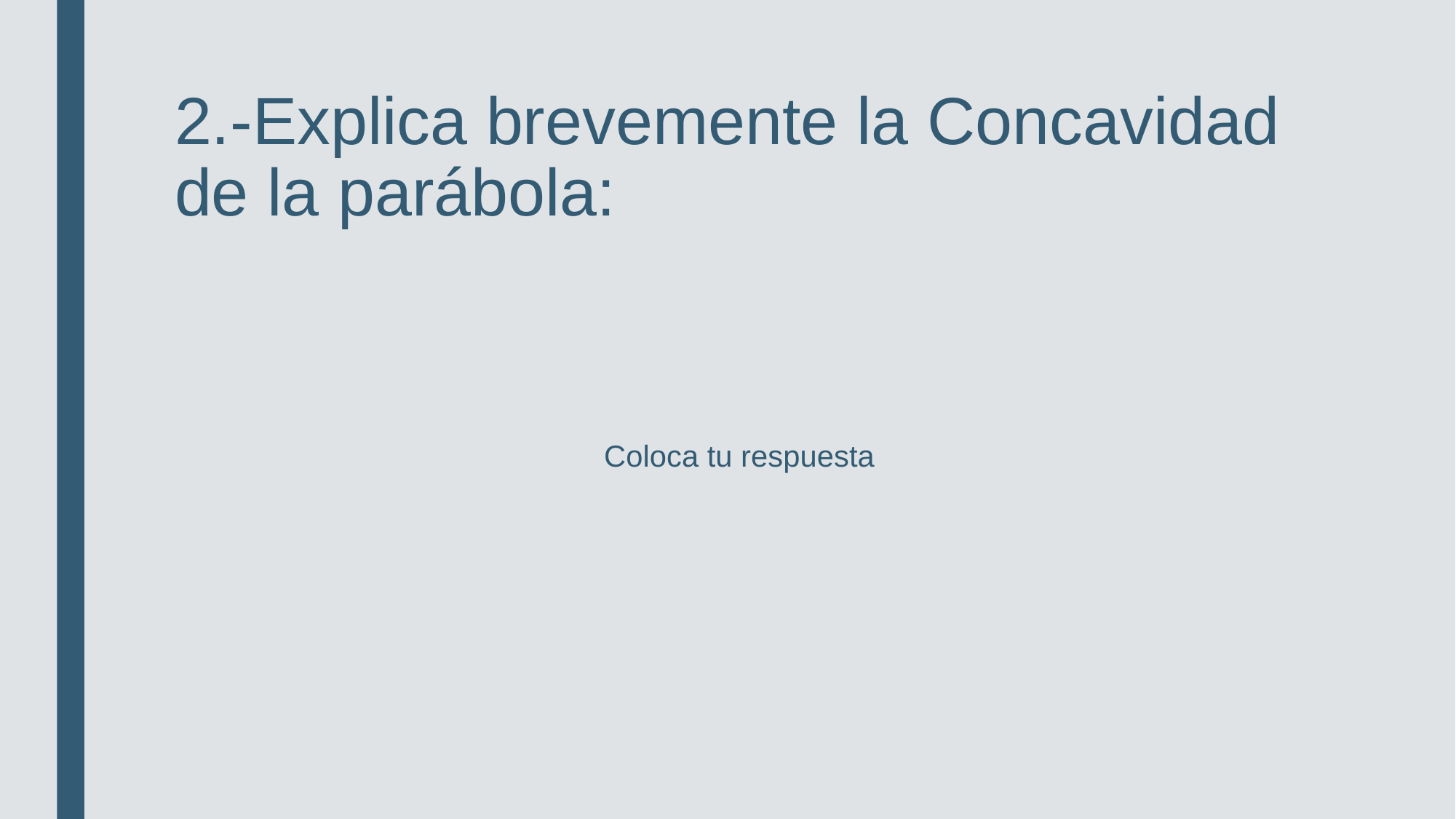

# 2.-Explica brevemente la Concavidad de la parábola:

Coloca tu respuesta